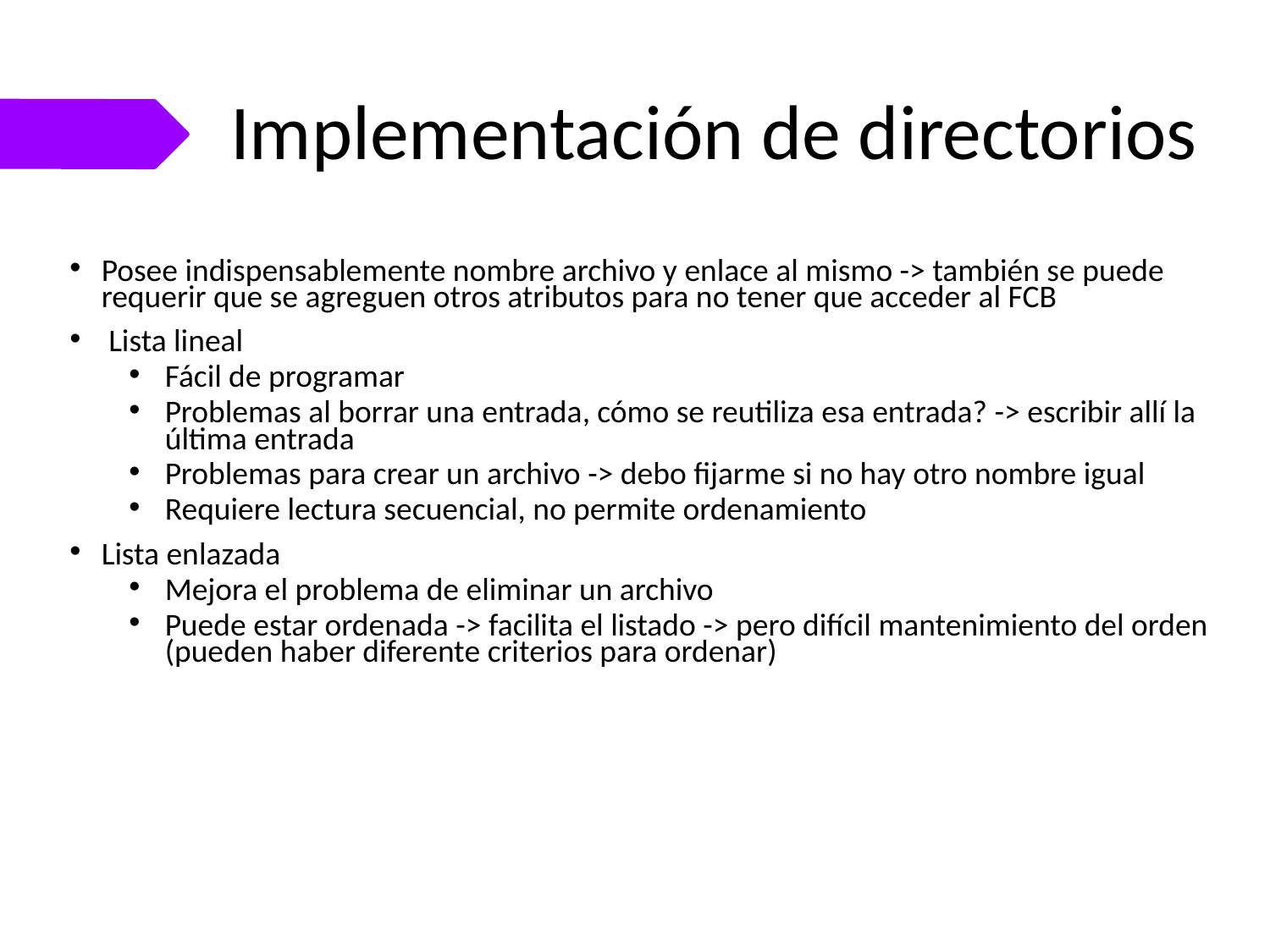

# Implementación de directorios
Posee indispensablemente nombre archivo y enlace al mismo -> también se puede requerir que se agreguen otros atributos para no tener que acceder al FCB
 Lista lineal
Fácil de programar
Problemas al borrar una entrada, cómo se reutiliza esa entrada? -> escribir allí la última entrada
Problemas para crear un archivo -> debo fijarme si no hay otro nombre igual
Requiere lectura secuencial, no permite ordenamiento
Lista enlazada
Mejora el problema de eliminar un archivo
Puede estar ordenada -> facilita el listado -> pero difícil mantenimiento del orden (pueden haber diferente criterios para ordenar)